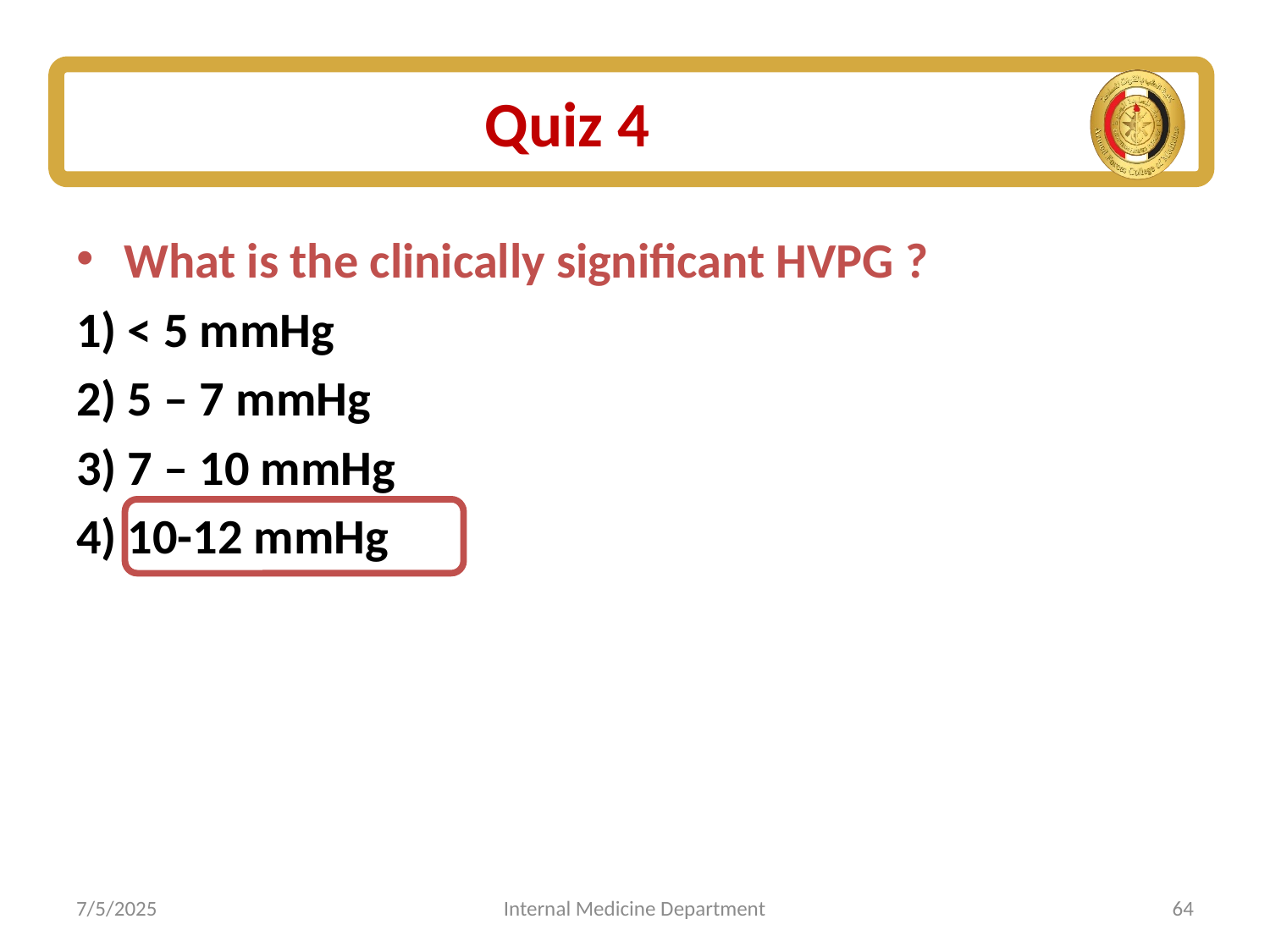

# Quiz 4
What is the clinically significant HVPG ?
1) < 5 mmHg
2) 5 – 7 mmHg
3) 7 – 10 mmHg
4) 10-12 mmHg

7/5/2025
Internal Medicine Department
64